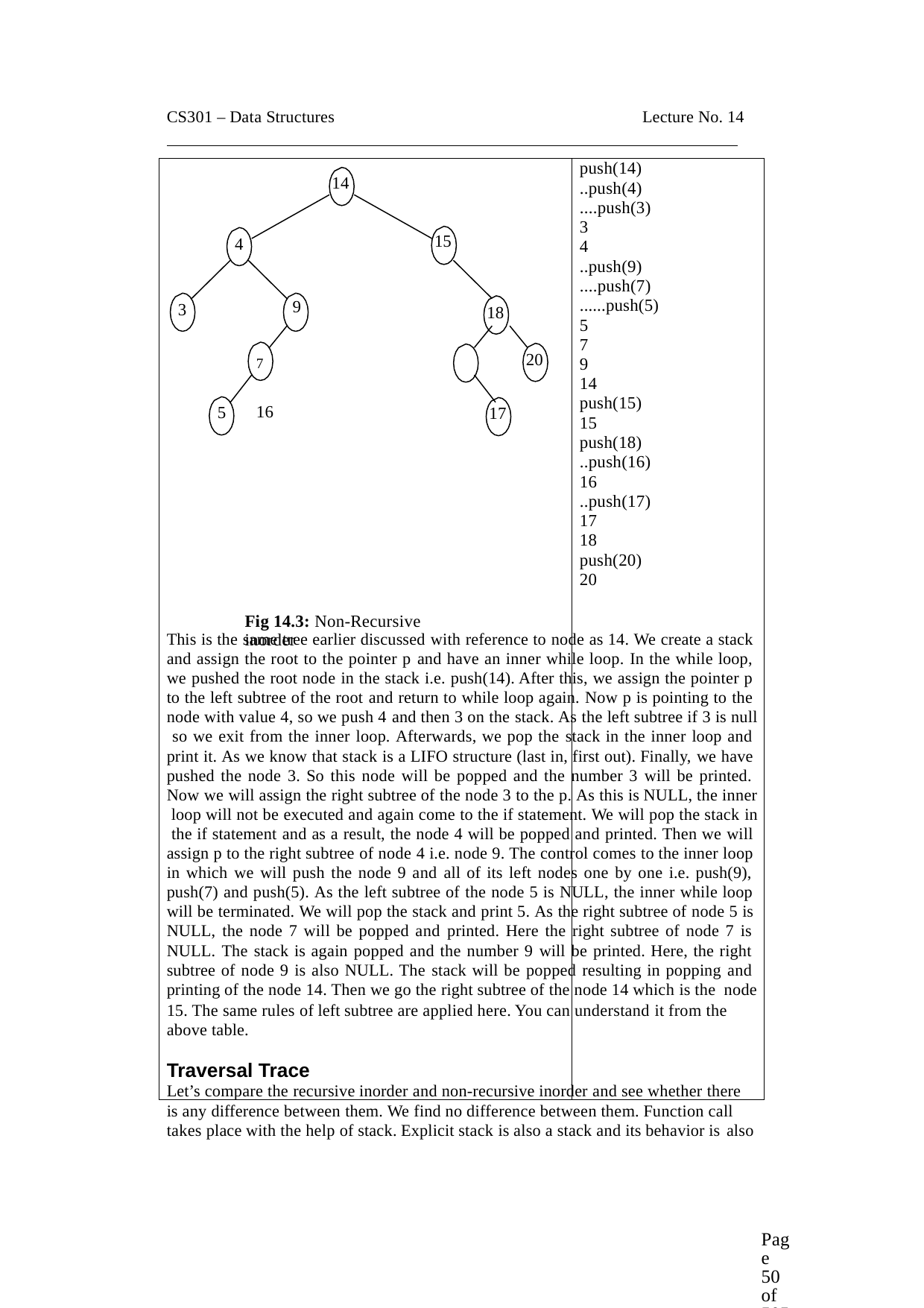

CS301 – Data Structures
Lecture No. 14

| 3 | 5 | 4 | 14 15 9 7 16 Fig 14.3: Non-Recursive inorder | 18 17 | 20 | push(14) |
| --- | --- | --- | --- | --- | --- | --- |
|  |  |  |  |  |  | ..push(4) |
|  |  |  |  |  |  | ....push(3) |
|  |  |  |  |  |  | 3 |
|  |  |  |  |  |  | 4 |
|  |  |  |  |  |  | ..push(9) |
|  |  |  |  |  |  | ....push(7) |
|  |  |  |  |  |  | ......push(5) |
|  |  |  |  |  |  | 5 |
|  |  |  |  |  |  | 7 |
|  |  |  |  |  |  | 9 |
|  |  |  |  |  |  | 14 |
|  |  |  |  |  |  | push(15) |
|  |  |  |  |  |  | 15 |
|  |  |  |  |  |  | push(18) |
|  |  |  |  |  |  | ..push(16) |
|  |  |  |  |  |  | 16 |
|  |  |  |  |  |  | ..push(17) |
|  |  |  |  |  |  | 17 |
|  |  |  |  |  |  | 18 |
|  |  |  |  |  |  | push(20) |
|  |  |  |  |  |  | 20 |

This is the same tree earlier discussed with reference to node as 14. We create a stack  and assign the root to the pointer p and have an inner while loop. In the while loop,  we pushed the root node in the stack i.e. push(14). After this, we assign the pointer p  to the left subtree of the root and return to while loop again. Now p is pointing to the  node with value 4, so we push 4 and then 3 on the stack. As the left subtree if 3 is null  so we exit from the inner loop. Afterwards, we pop the stack in the inner loop and  print it. As we know that stack is a LIFO structure (last in, first out). Finally, we have  pushed the node 3. So this node will be popped and the number 3 will be printed.  Now we will assign the right subtree of the node 3 to the p. As this is NULL, the inner  loop will not be executed and again come to the if statement. We will pop the stack in  the if statement and as a result, the node 4 will be popped and printed. Then we will  assign p to the right subtree of node 4 i.e. node 9. The control comes to the inner loop  in which we will push the node 9 and all of its left nodes one by one i.e. push(9),  push(7) and push(5). As the left subtree of the node 5 is NULL, the inner while loop  will be terminated. We will pop the stack and print 5. As the right subtree of node 5 is  NULL, the node 7 will be popped and printed. Here the right subtree of node 7 is  NULL. The stack is again popped and the number 9 will be printed. Here, the right  subtree of node 9 is also NULL. The stack will be popped resulting in popping and  printing of the node 14. Then we go the right subtree of the node 14 which is the node
15. The same rules of left subtree are applied here. You can understand it from the  above table.

Traversal Trace
Let’s compare the recursive inorder and non-recursive inorder and see whether there  is any difference between them. We find no difference between them. Function call  takes place with the help of stack. Explicit stack is also a stack and its behavior is also
Page 50 of 505